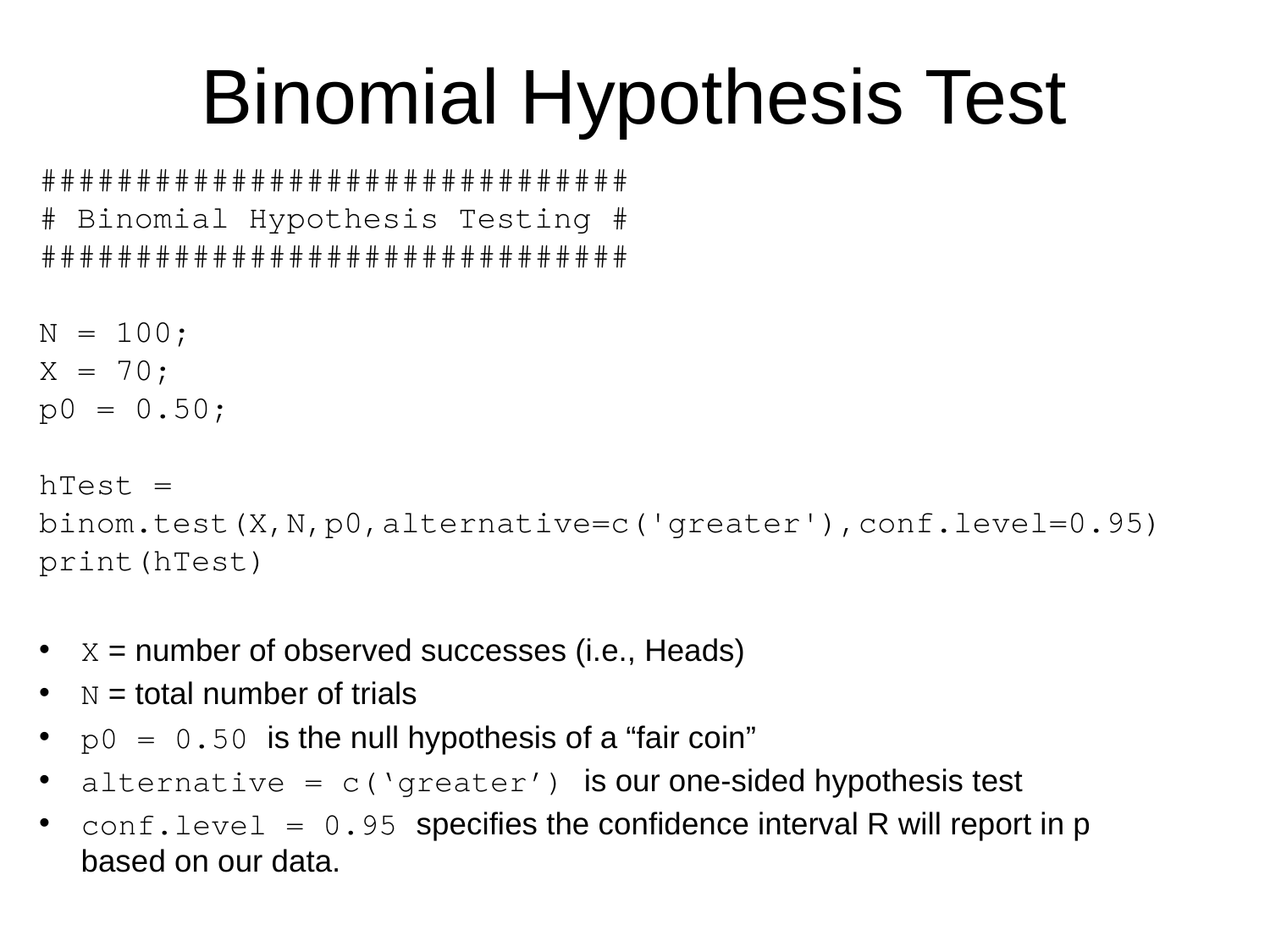

# Binomial Hypothesis Test
###############################
# Binomial Hypothesis Testing #
###############################

N = 100;
X = 70;
p0 = 0.50;

hTest = binom.test(X,N,p0,alternative=c('greater'),conf.level=0.95)
print(hTest)
X = number of observed successes (i.e., Heads)
N = total number of trials
p0 = 0.50 is the null hypothesis of a “fair coin”
alternative = c(‘greater’) is our one-sided hypothesis test
conf.level = 0.95 specifies the confidence interval R will report in p based on our data.